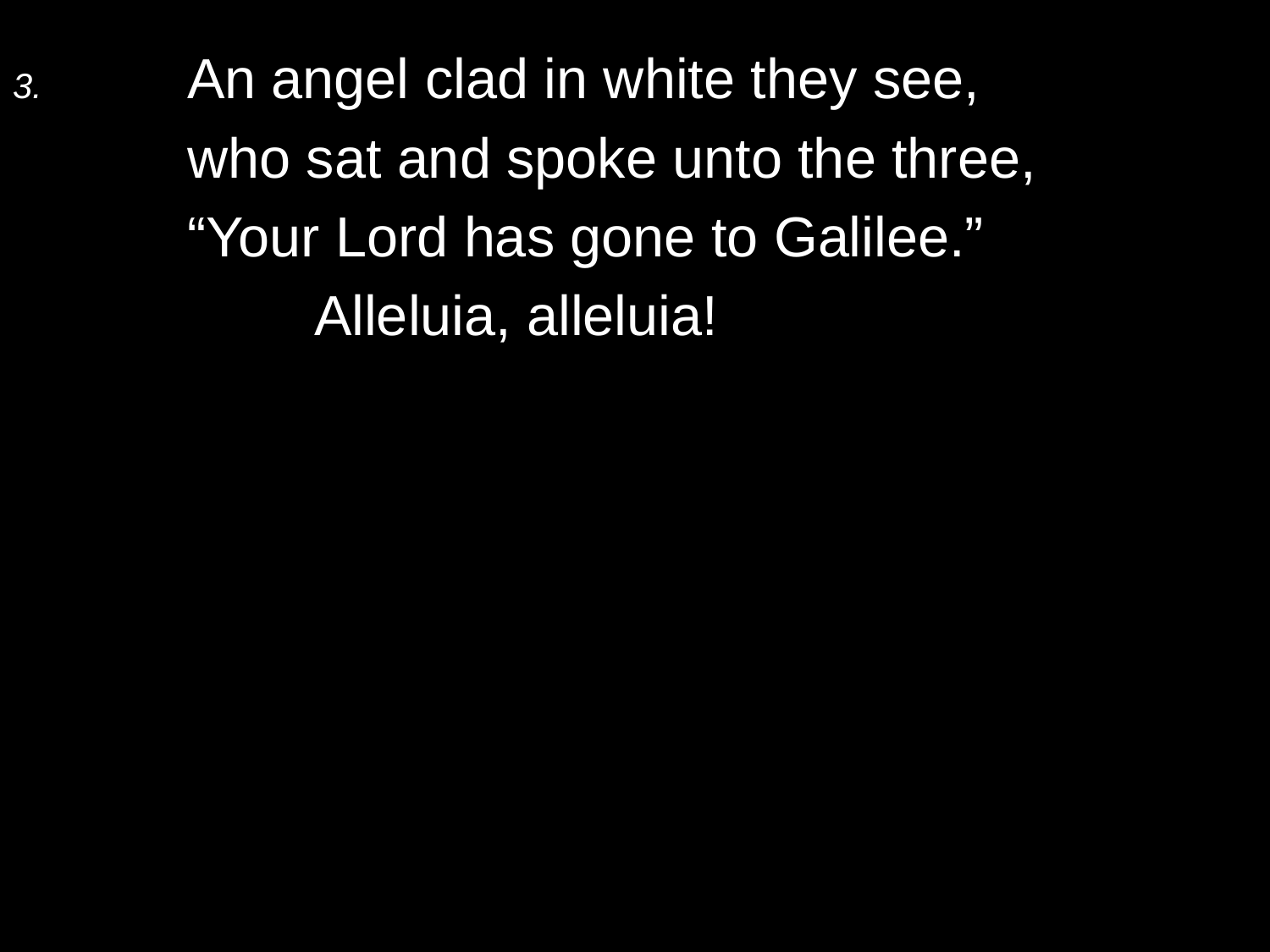

3.	An angel clad in white they see,
	who sat and spoke unto the three,
	“Your Lord has gone to Galilee.”
		Alleluia, alleluia!